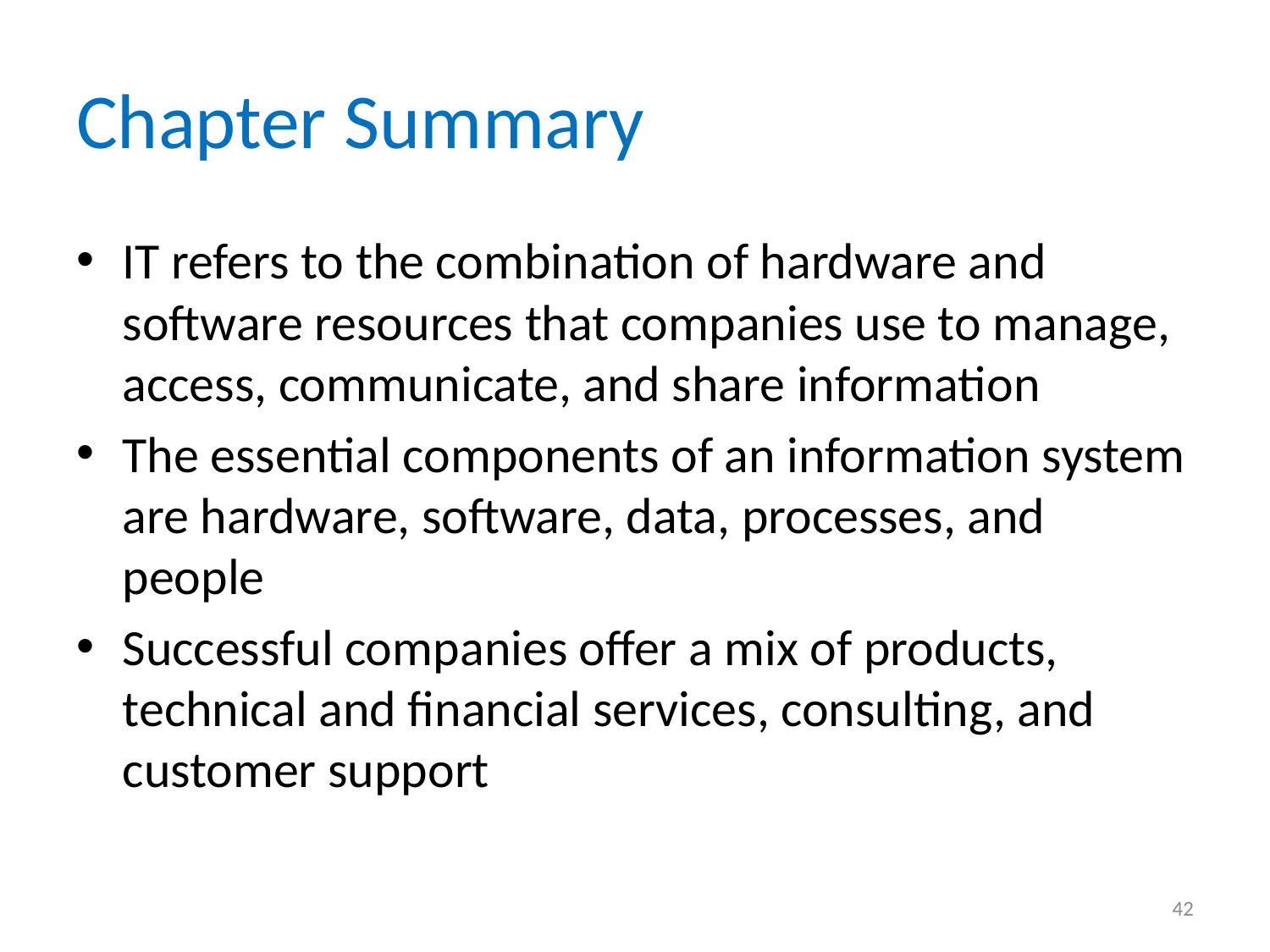

# Chapter Summary
IT refers to the combination of hardware and software resources that companies use to manage, access, communicate, and share information
The essential components of an information system are hardware, software, data, processes, and people
Successful companies offer a mix of products, technical and financial services, consulting, and customer support
42